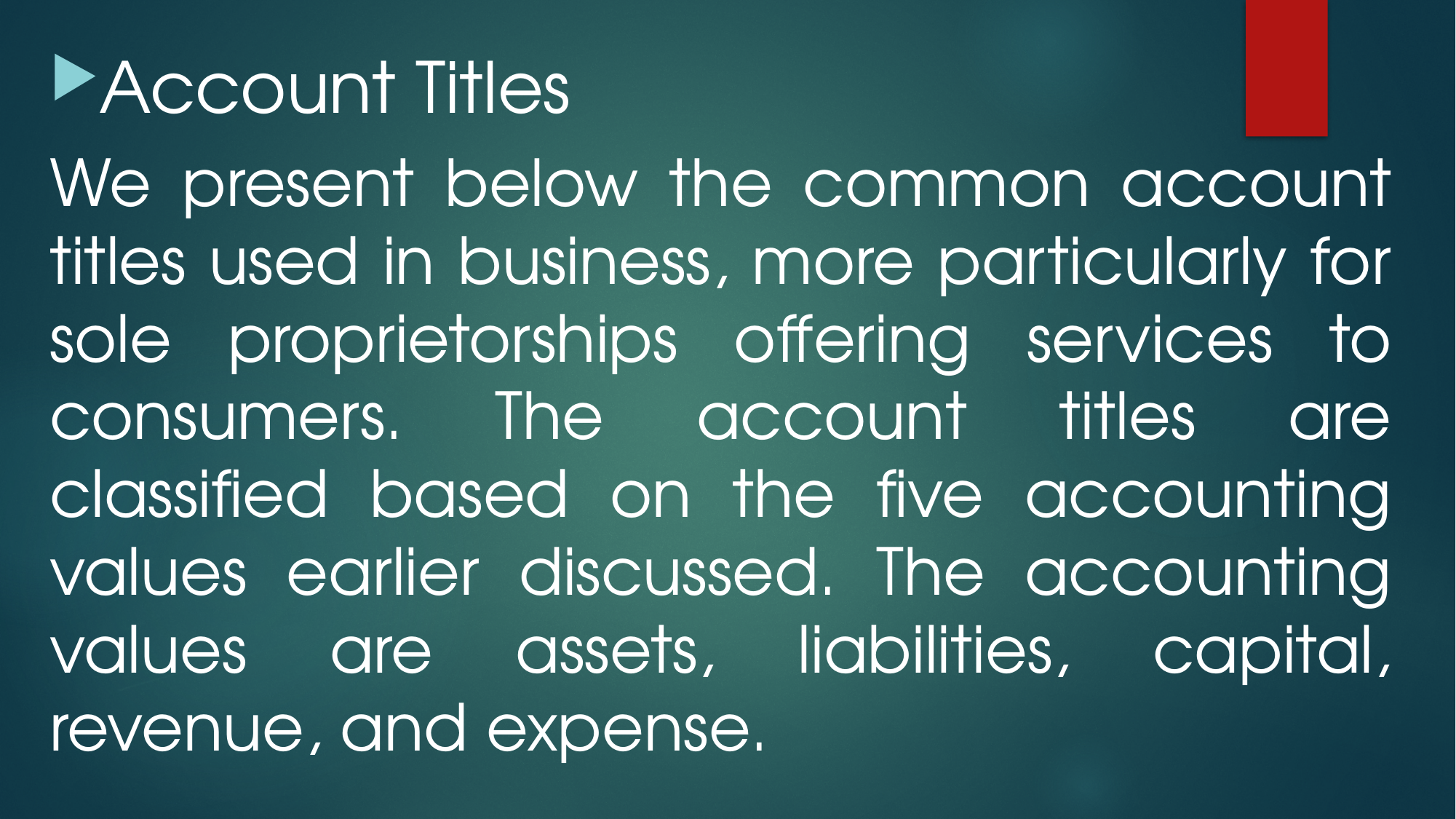

Account Titles
We present below the common account titles used in business, more particularly for sole proprietorships offering services to consumers. The account titles are classified based on the five accounting values earlier discussed. The accounting values are assets, liabilities, capital, revenue, and expense.